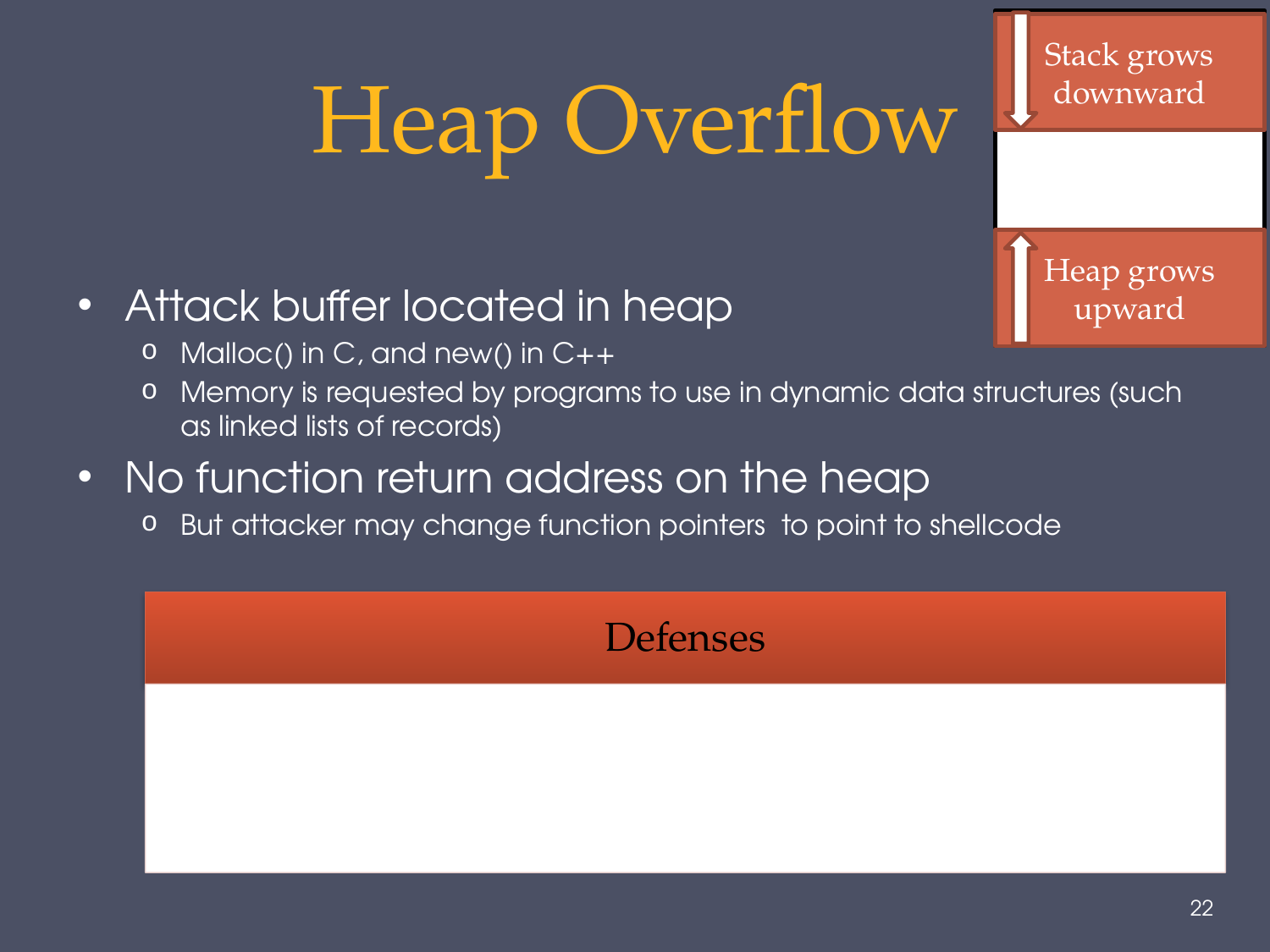

# Heap Overflow

Stack grows downward
Heap grows upward

Attack buffer located in heap
Malloc() in C, and new() in C++
Memory is requested by programs to use in dynamic data structures (such as linked lists of records)
No function return address on the heap
But attacker may change function pointers  to point to shellcode
Defenses
Making the heap non-executable
Randomizing the allocation of memory on the heap
22